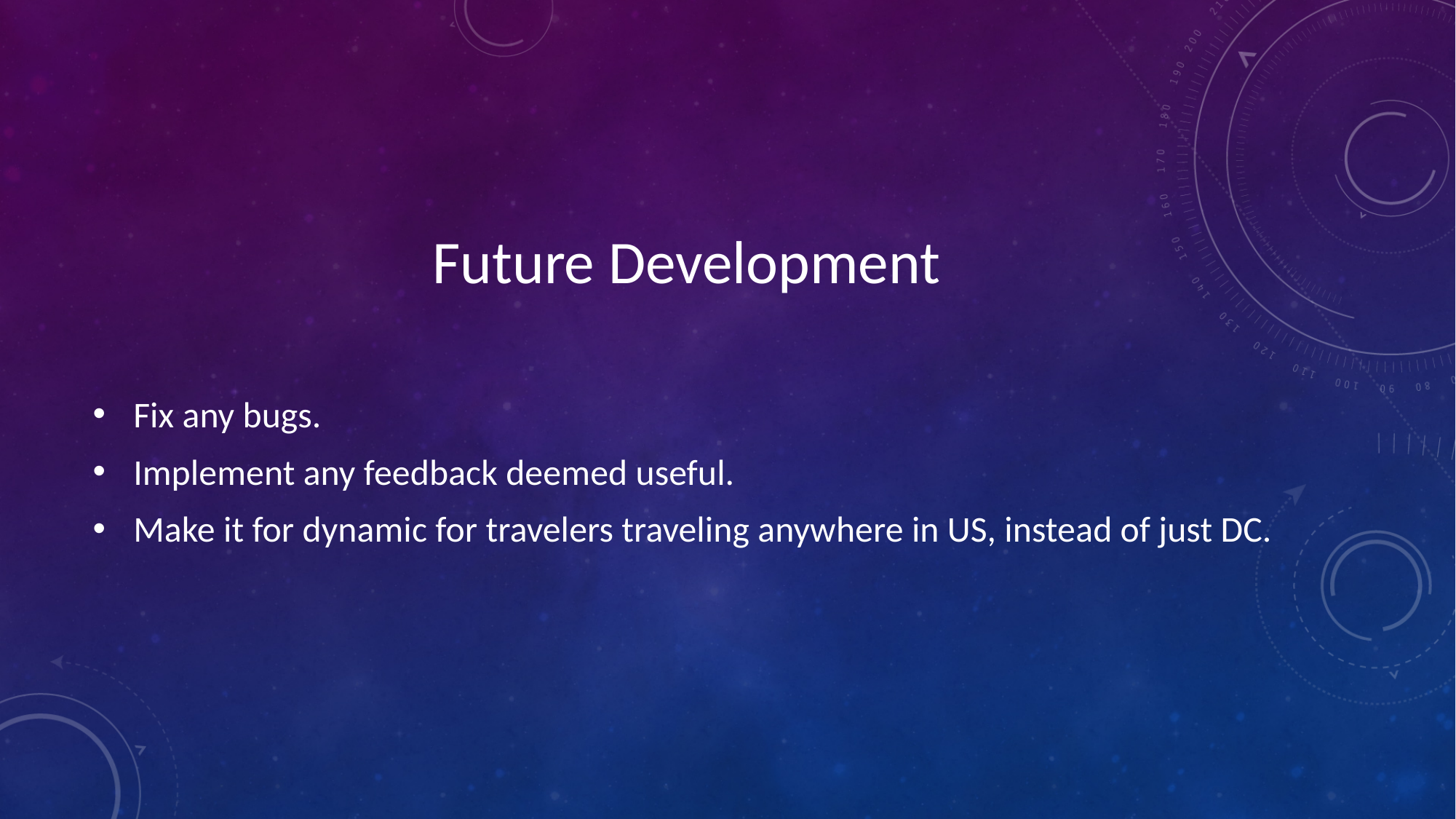

# Future Development
Fix any bugs.
Implement any feedback deemed useful.
Make it for dynamic for travelers traveling anywhere in US, instead of just DC.